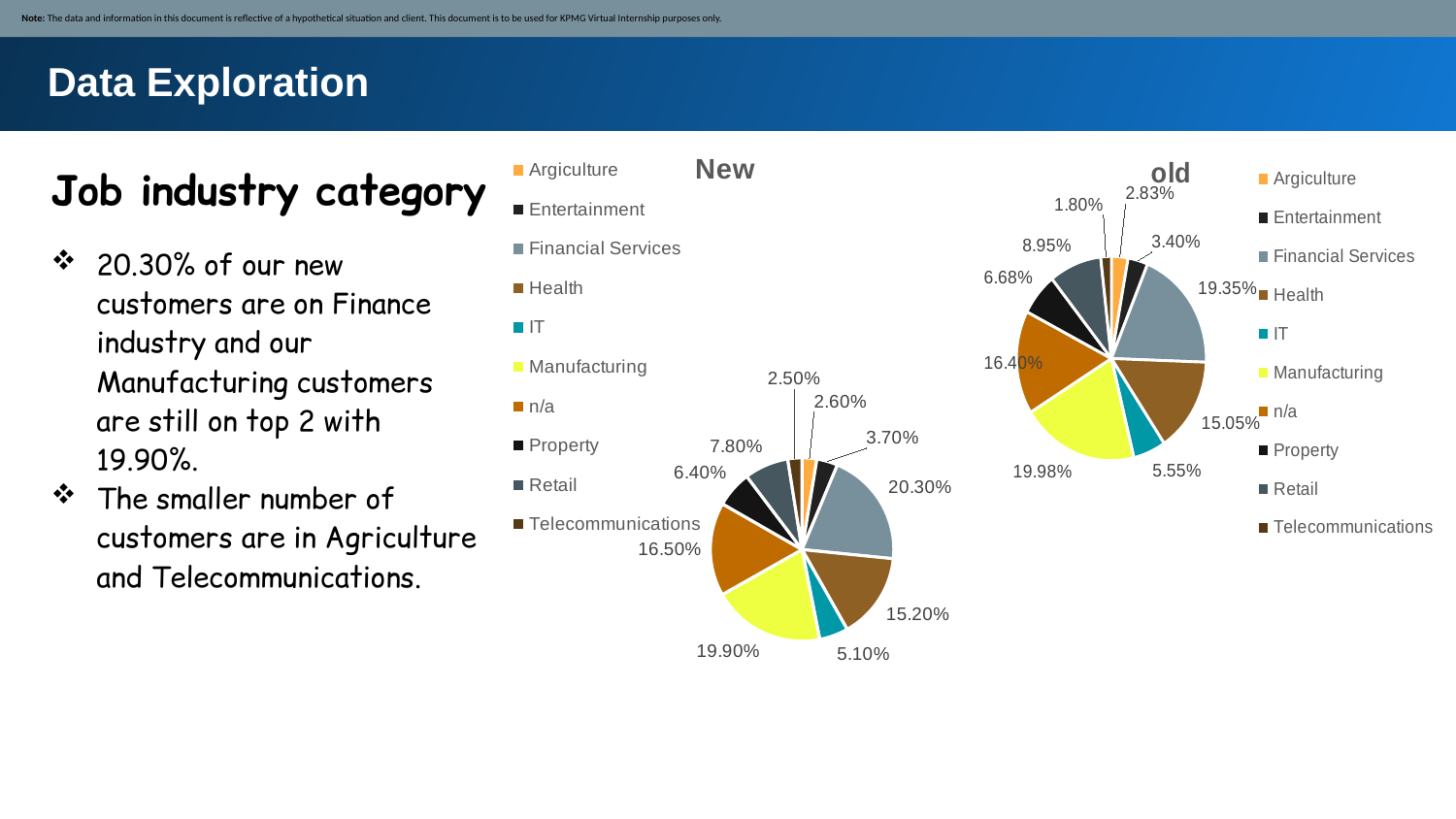

Note: The data and information in this document is reflective of a hypothetical situation and client. This document is to be used for KPMG Virtual Internship purposes only.
Data Exploration

### Chart: New

| Category | Total |
|---|---|
| Argiculture | 0.026 |
| Entertainment | 0.037 |
| Financial Services | 0.203 |
| Health | 0.152 |
| IT | 0.051 |
| Manufacturing | 0.199 |
| n/a | 0.165 |
| Property | 0.064 |
| Retail | 0.078 |
| Telecommunications | 0.025 |

### Chart: old

| Category | Total |
|---|---|
| Argiculture | 0.028257064266066518 |
| Entertainment | 0.03400850212553138 |
| Financial Services | 0.1935483870967742 |
| Health | 0.15053763440860216 |
| IT | 0.0555138784696174 |
| Manufacturing | 0.19979994998749687 |
| n/a | 0.16404101025256315 |
| Property | 0.06676669167291822 |
| Retail | 0.08952238059514879 |
| Telecommunications | 0.01800450112528132 |
Job industry category
20.30% of our new customers are on Finance industry and our Manufacturing customers are still on top 2 with 19.90%.
The smaller number of customers are in Agriculture and Telecommunications.